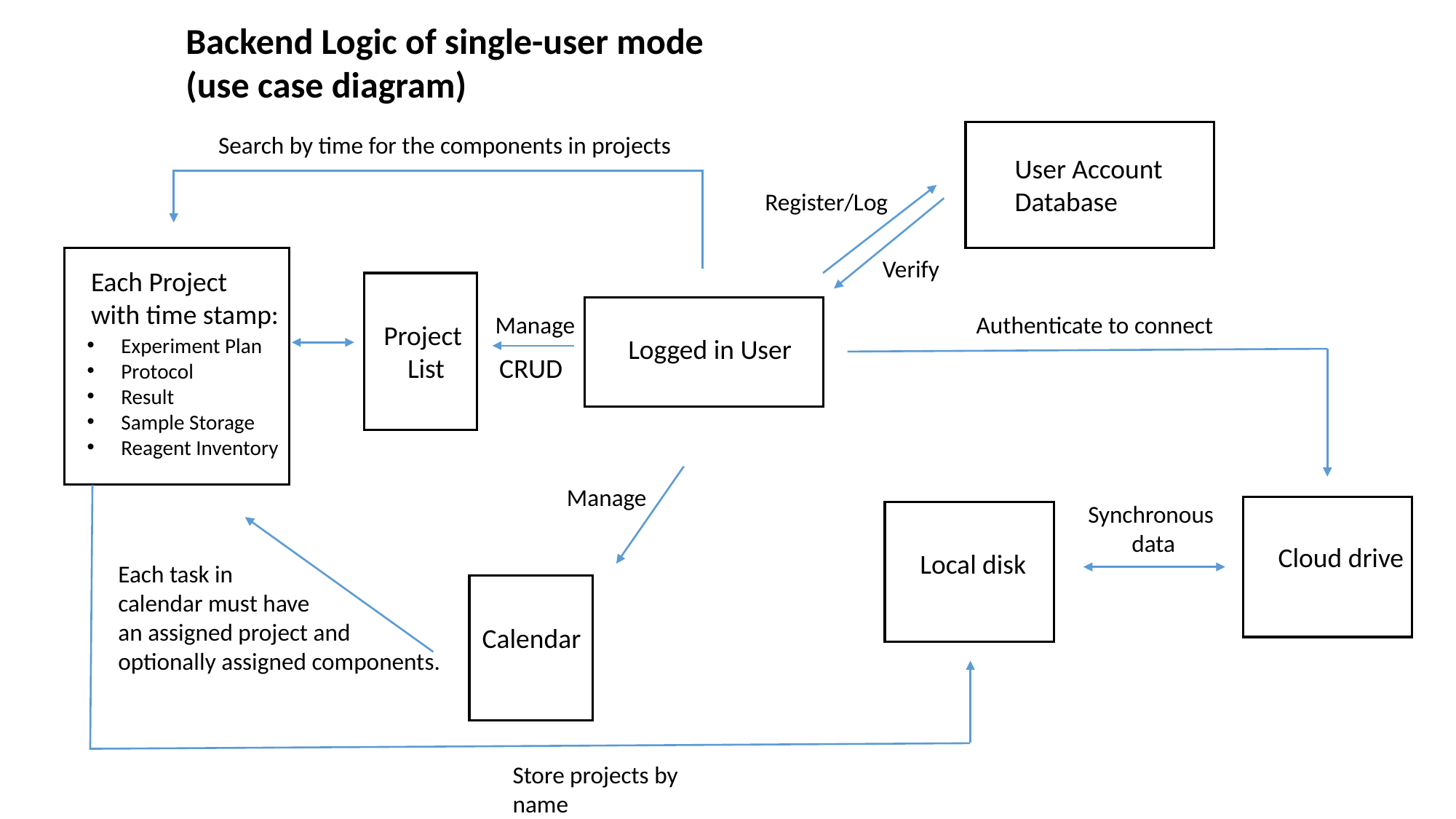

Backend Logic of single-user mode
(use case diagram)

Search by time for the components in projects
User Account Database
Register/Log

Verify
Each Project
with time stamp:

Project
List

Logged in User
Manage
Authenticate to connect
Experiment Plan
Protocol
Result
Sample Storage
Reagent Inventory
CRUD
Manage
Synchronous
        data

Cloud drive
Local disk
Each task in
calendar must have
an assigned project and
optionally assigned components.

Calendar

Store projects by name